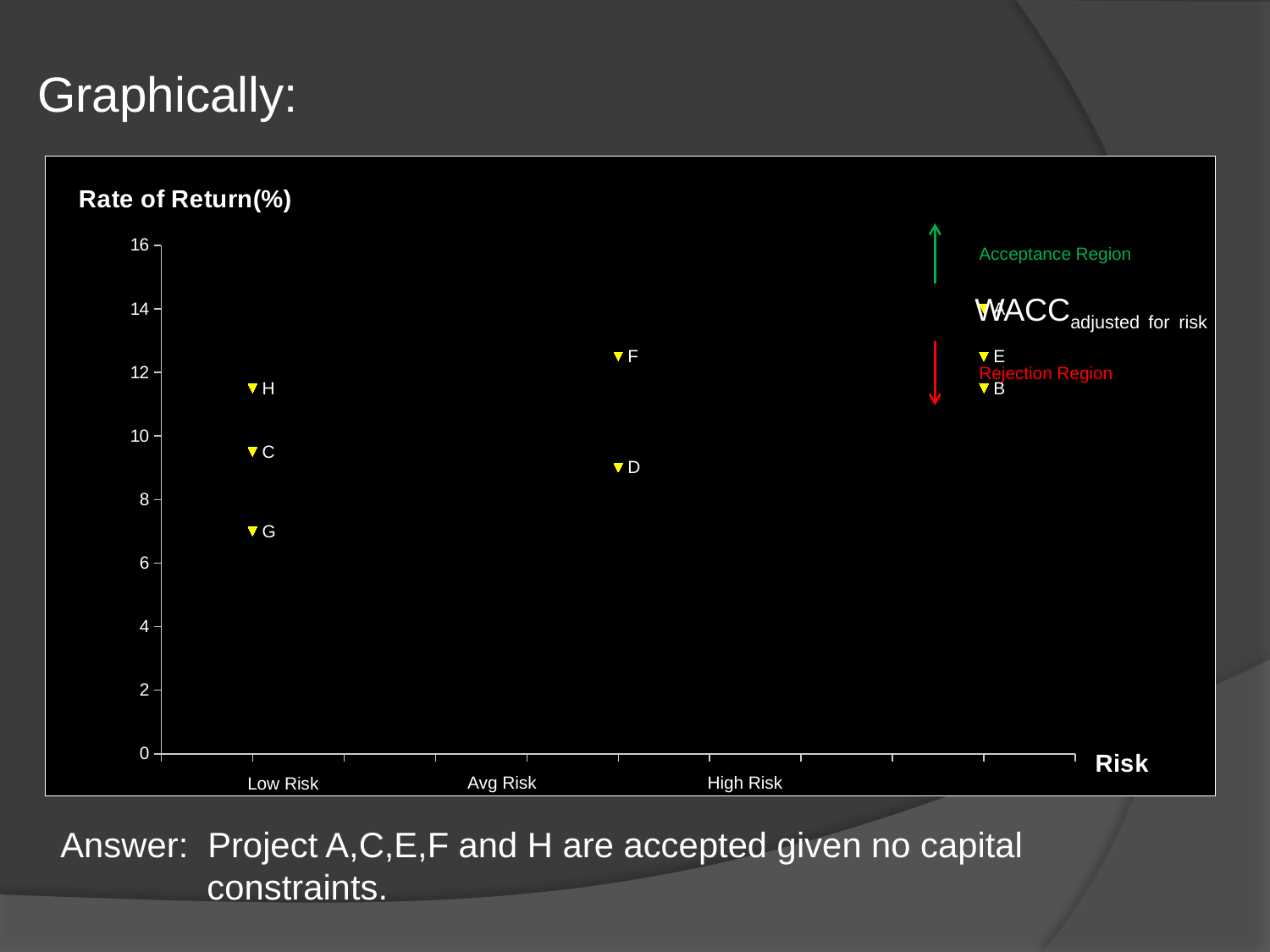

Graphically:

### Chart

| Category | WACC |  |
|---|---|---|
Acceptance Region
WACCadjusted for risk
Rejection Region
High Risk
Avg Risk
Low Risk
Answer:  Project A,C,E,F and H are accepted given no capital 		  constraints.